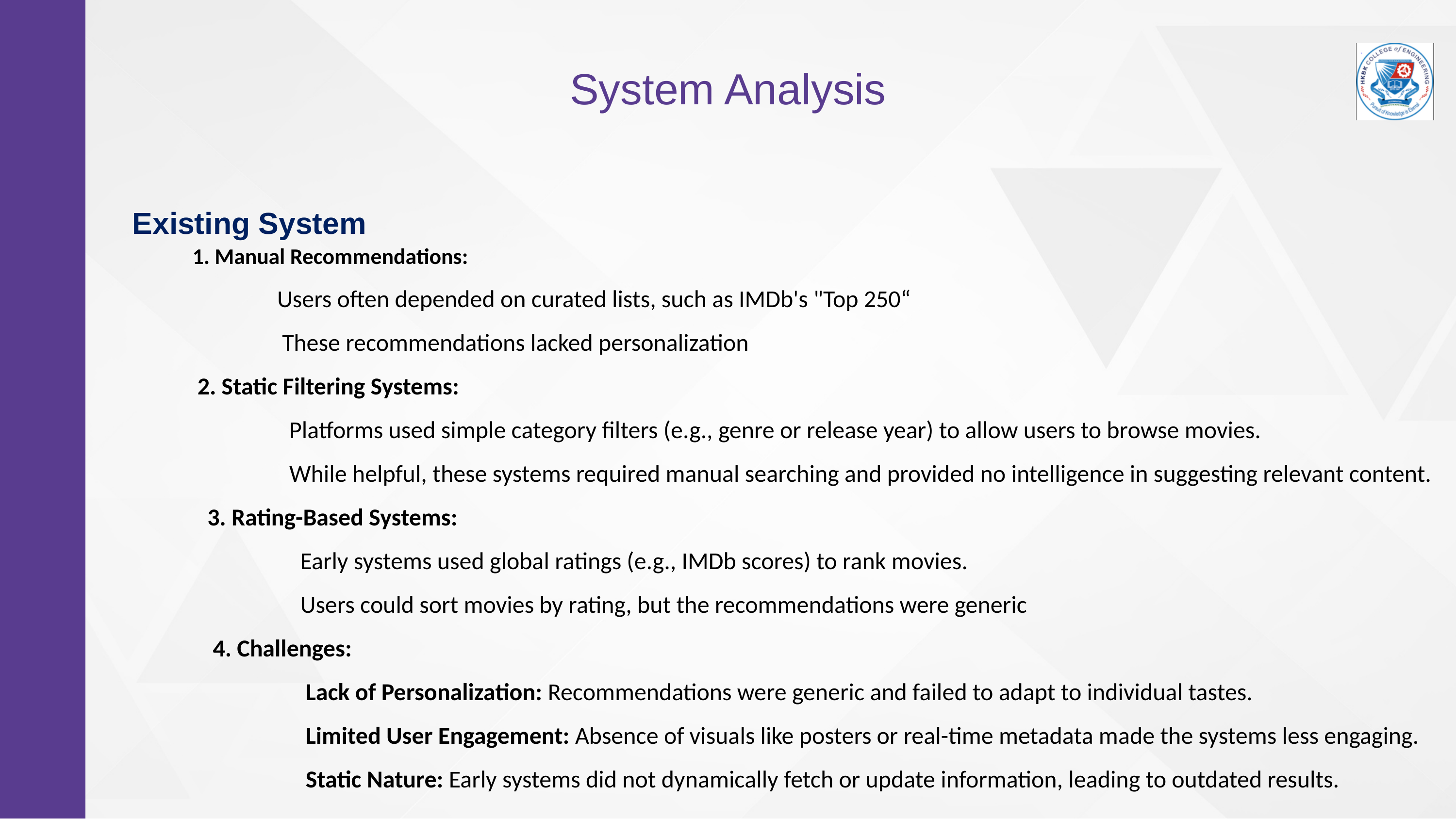

1. Manual Recommendations:
                         Users often depended on curated lists, such as IMDb's "Top 250“
                          These recommendations lacked personalization
         2. Static Filtering Systems:
                         Platforms used simple category filters (e.g., genre or release year) to allow users to browse movies.
                         While helpful, these systems required manual searching and provided no intelligence in suggesting relevant content.
          3. Rating-Based Systems:
                           Early systems used global ratings (e.g., IMDb scores) to rank movies.
                           Users could sort movies by rating, but the recommendations were generic
           4. Challenges:
                            Lack of Personalization: Recommendations were generic and failed to adapt to individual tastes.
                            Limited User Engagement: Absence of visuals like posters or real-time metadata made the systems less engaging.
                            Static Nature: Early systems did not dynamically fetch or update information, leading to outdated results.

System Analysis
Existing System
8